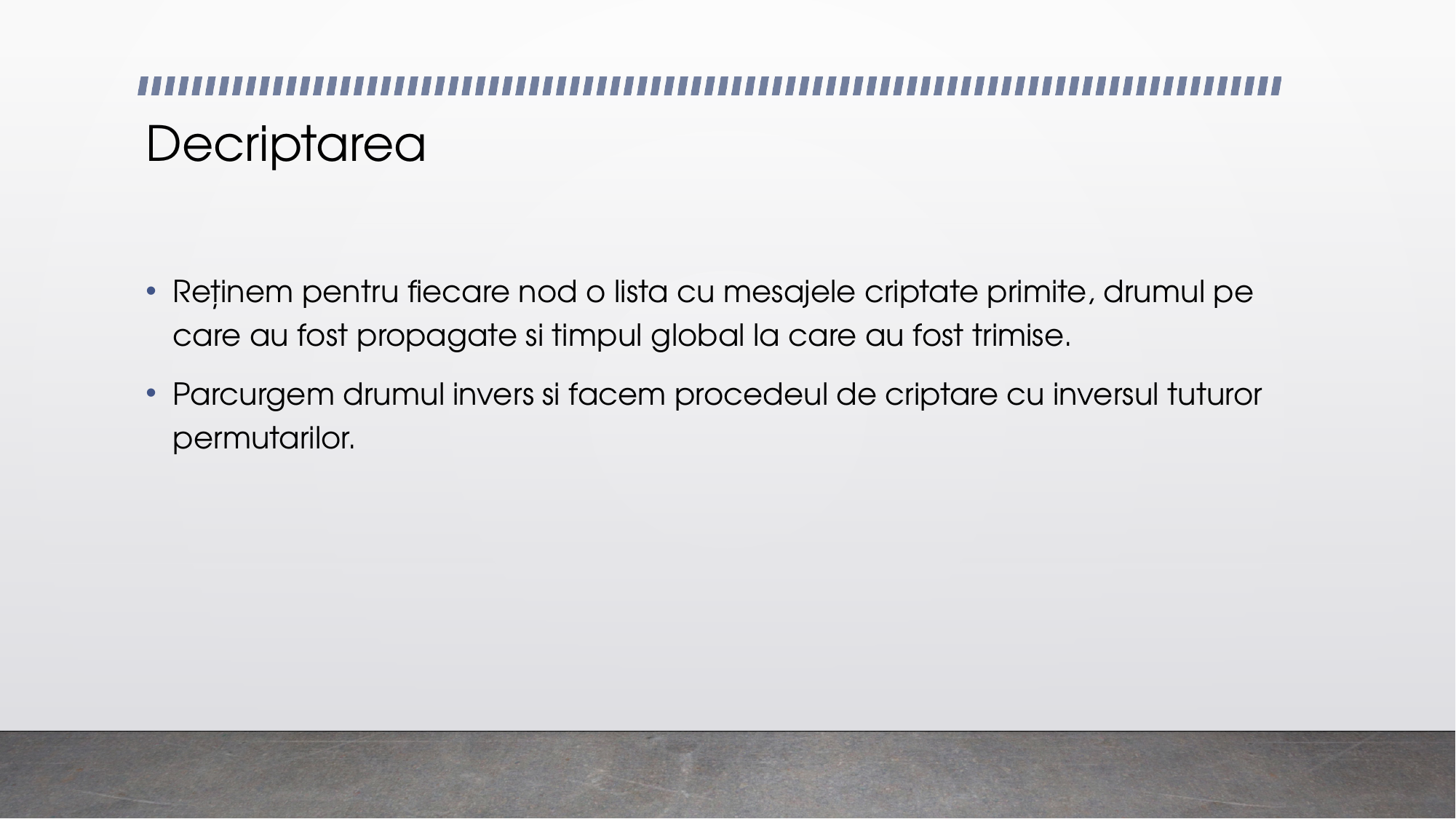

# Decriptarea
Reținem pentru fiecare nod o lista cu mesajele criptate primite, drumul pe care au fost propagate si timpul global la care au fost trimise.
Parcurgem drumul invers si facem procedeul de criptare cu inversul tuturor permutarilor.